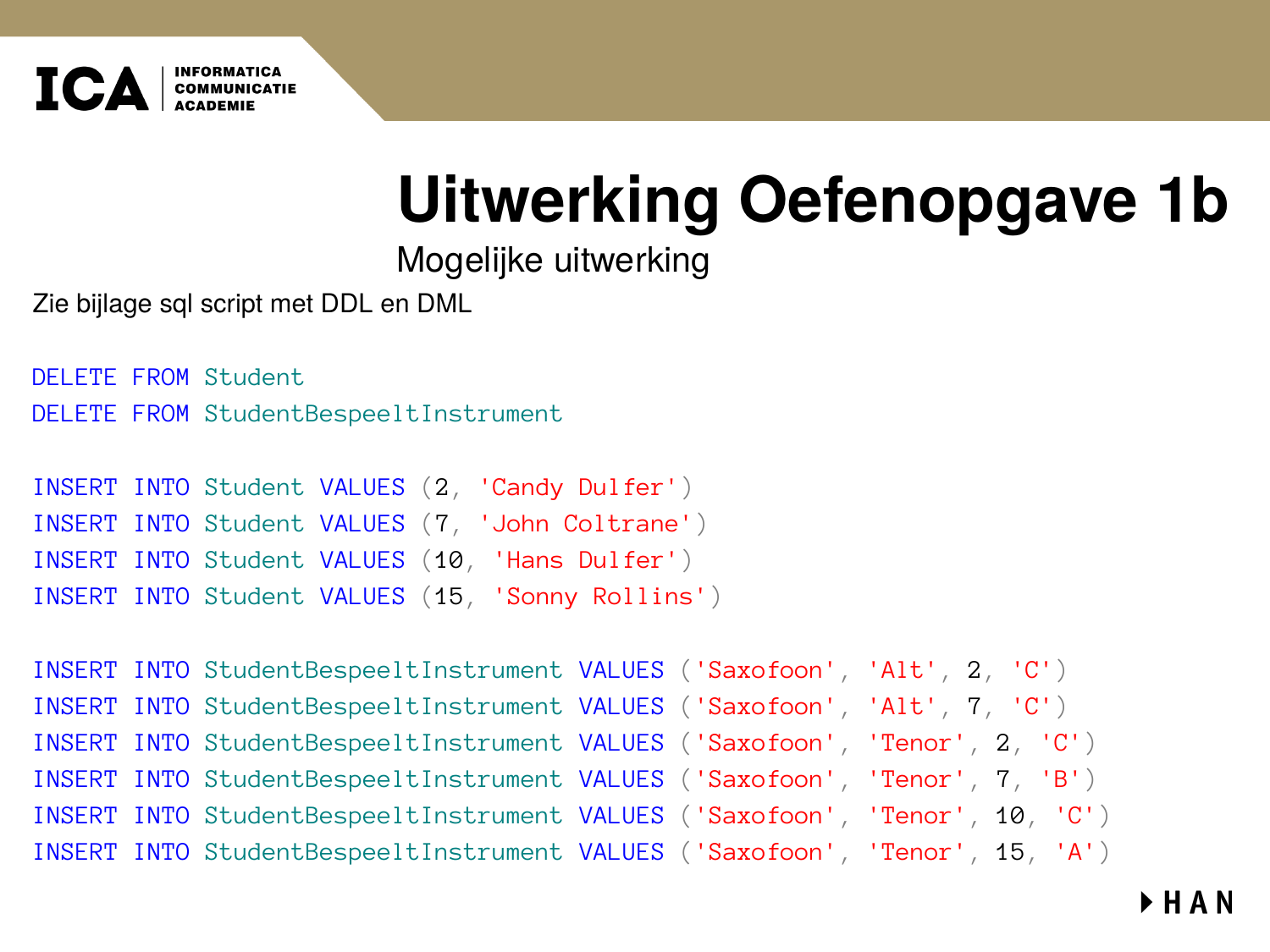

# Uitwerking Oefenopgave 1b
Mogelijke uitwerking
Zie bijlage sql script met DDL en DML

DELETE FROM Student
DELETE FROM StudentBespeeltInstrument

INSERT INTO Student VALUES (2, 'Candy Dulfer')
INSERT INTO Student VALUES (7, 'John Coltrane')
INSERT INTO Student VALUES (10, 'Hans Dulfer')
INSERT INTO Student VALUES (15, 'Sonny Rollins')

INSERT INTO StudentBespeeltInstrument VALUES ('Saxofoon', 'Alt', 2, 'C')
INSERT INTO StudentBespeeltInstrument VALUES ('Saxofoon', 'Alt', 7, 'C')
INSERT INTO StudentBespeeltInstrument VALUES ('Saxofoon', 'Tenor', 2, 'C')
INSERT INTO StudentBespeeltInstrument VALUES ('Saxofoon', 'Tenor', 7, 'B')
INSERT INTO StudentBespeeltInstrument VALUES ('Saxofoon', 'Tenor', 10, 'C')
INSERT INTO StudentBespeeltInstrument VALUES ('Saxofoon', 'Tenor', 15, 'A')